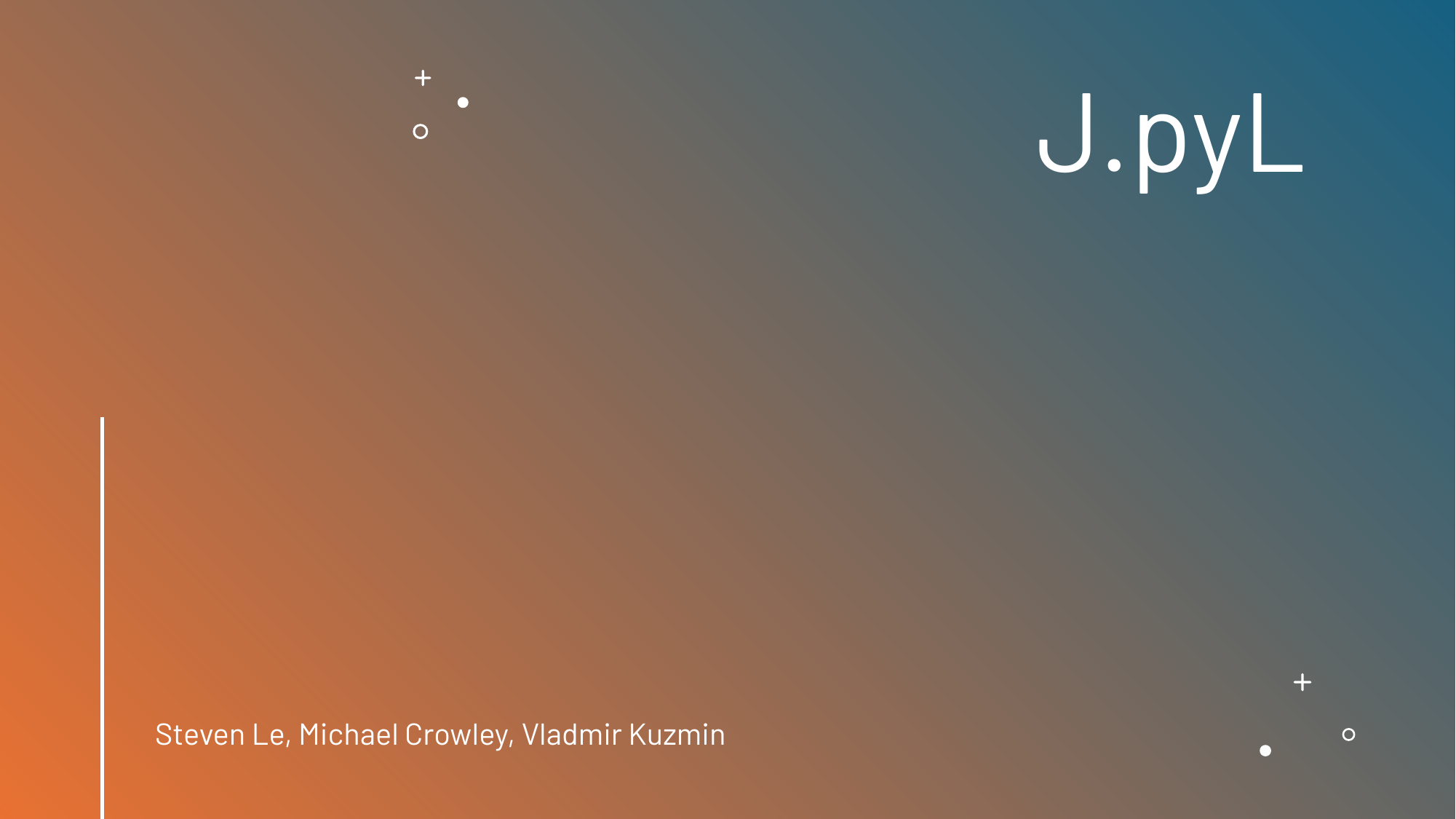

# J.pyL

Steven Le, Michael Crowley, Vladmir Kuzmin